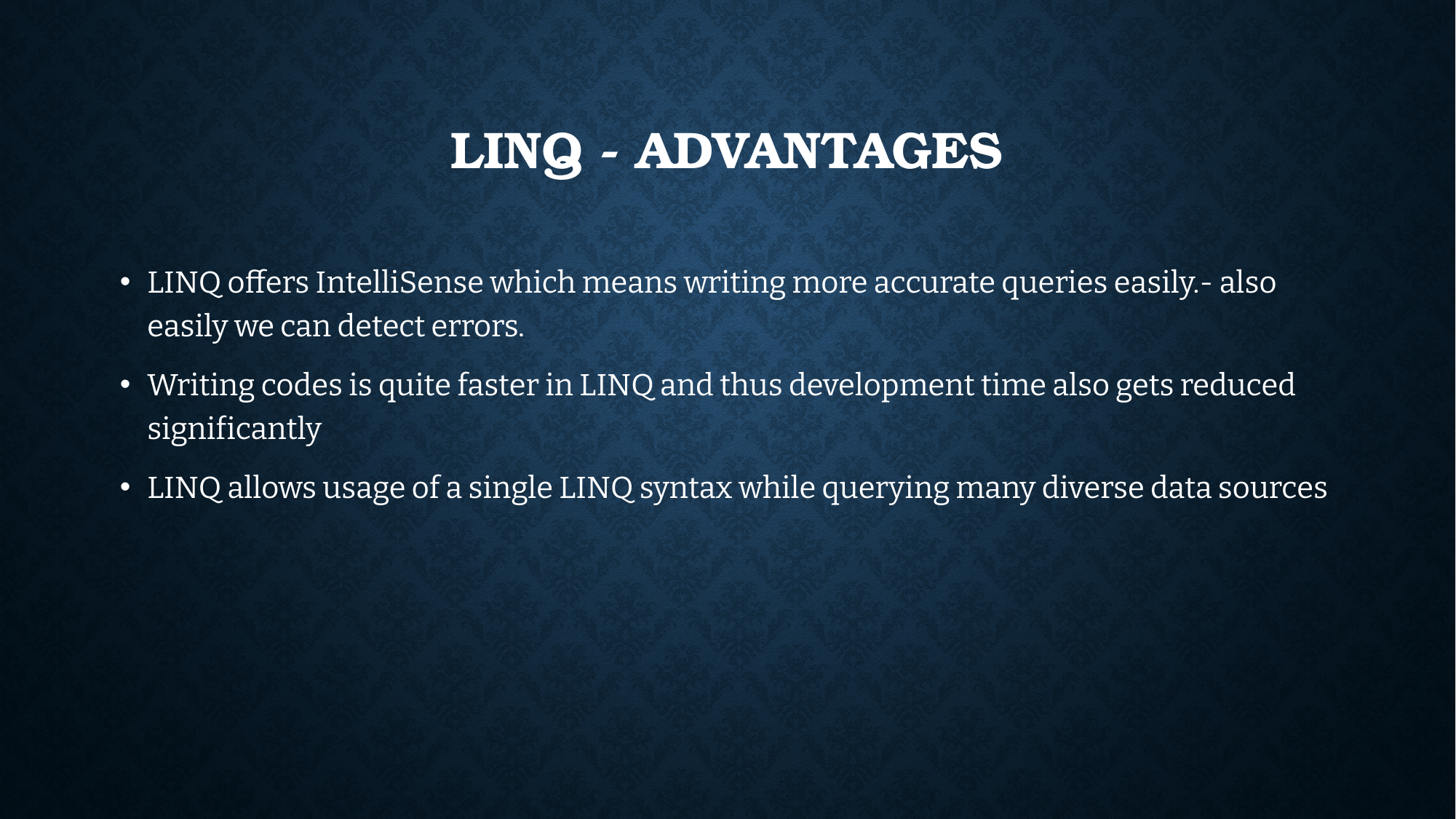

# Linq - advantages
LINQ offers IntelliSense which means writing more accurate queries easily.- also easily we can detect errors.
Writing codes is quite faster in LINQ and thus development time also gets reduced significantly
LINQ allows usage of a single LINQ syntax while querying many diverse data sources